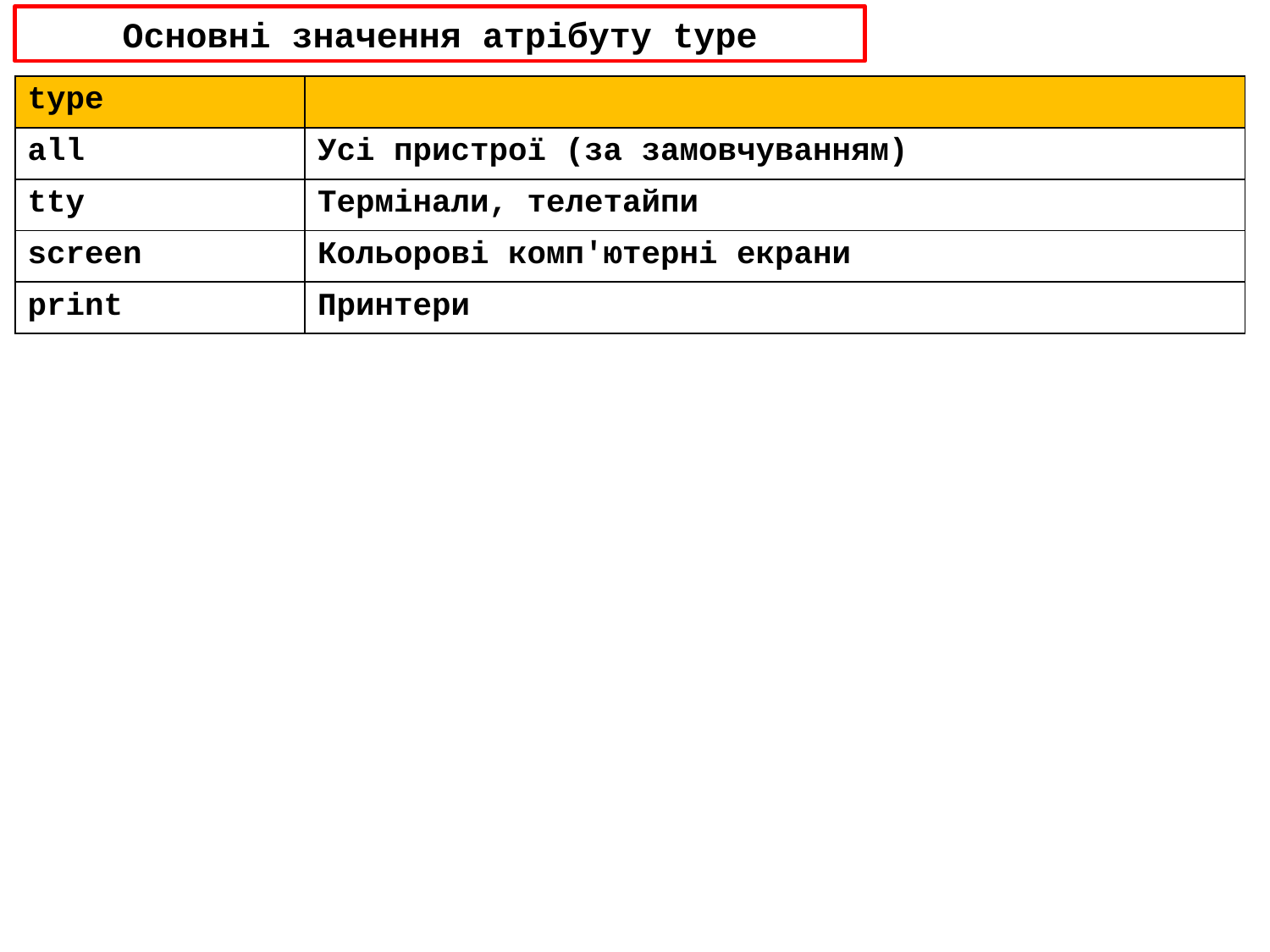

Основні значення атрібуту type
| type |  |
| --- | --- |
| all | Усі пристрої (за замовчуванням) |
| tty | Термінали, телетайпи |
| screen | Кольорові комп'ютерні екрани |
| print | Принтери |